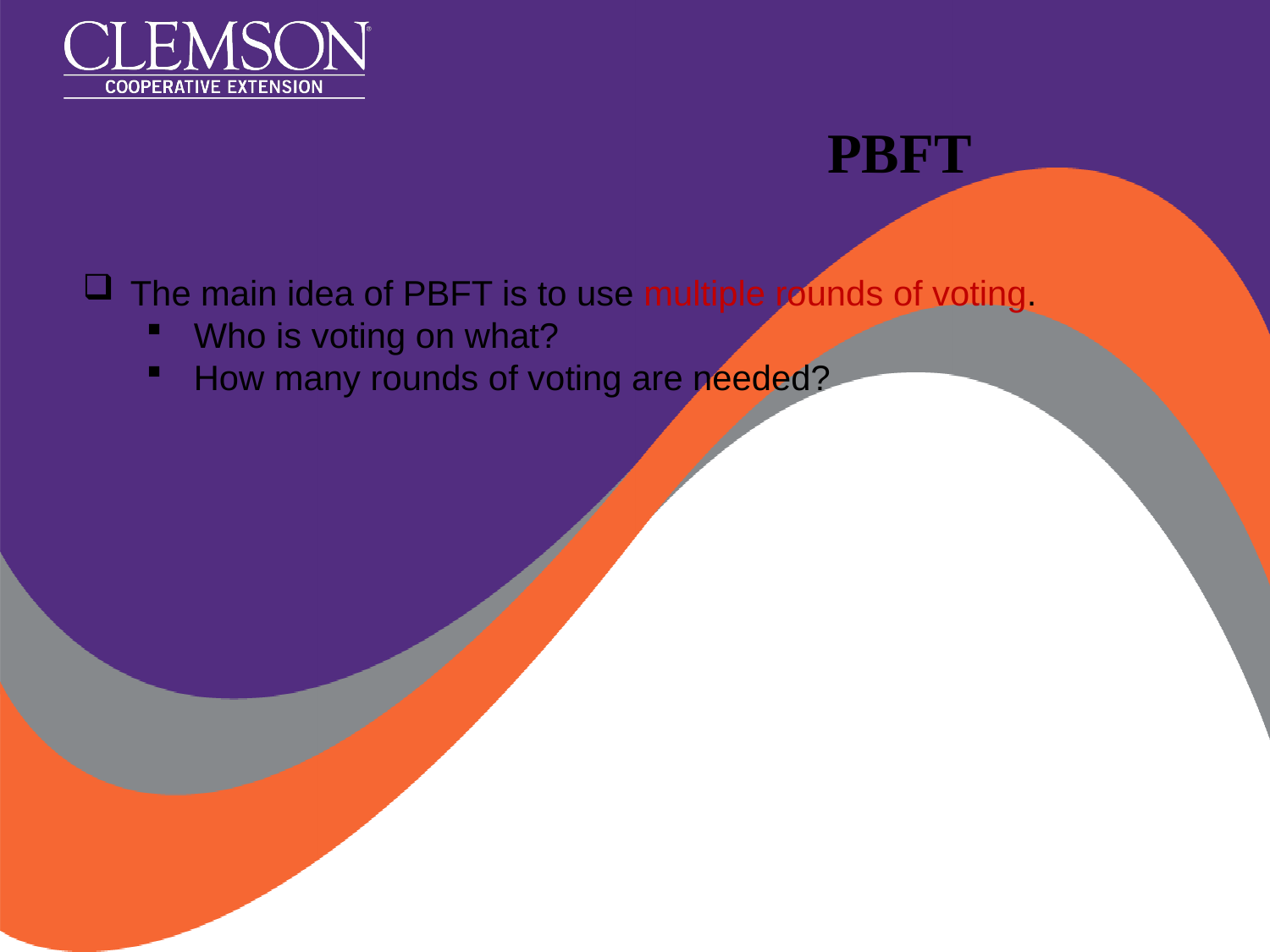

# PBFT
The main idea of PBFT is to use multiple rounds of voting.
Who is voting on what?
How many rounds of voting are needed?